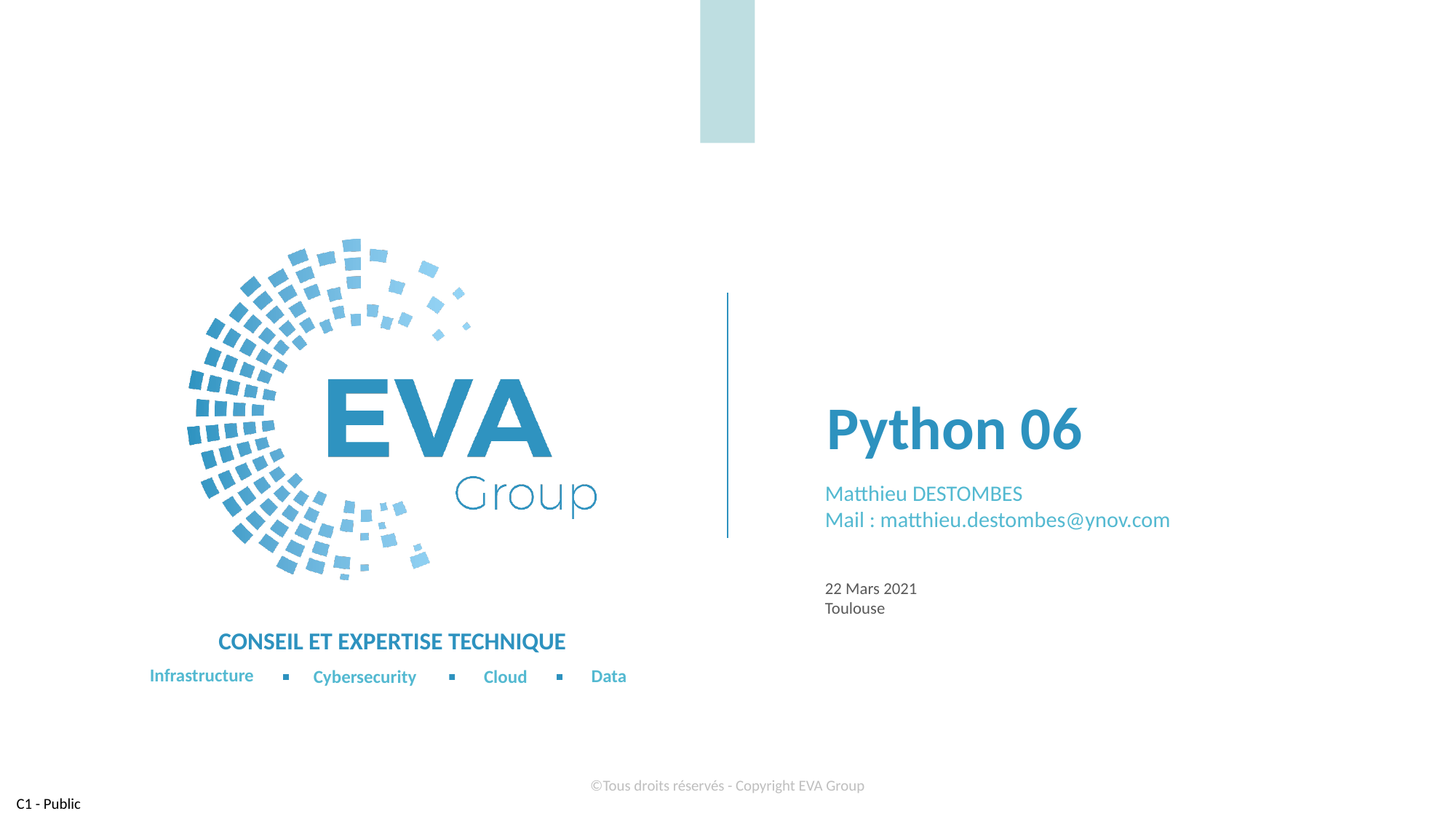

# Python 06
Matthieu DESTOMBES
Mail : matthieu.destombes@ynov.com

22 Mars 2021
Toulouse